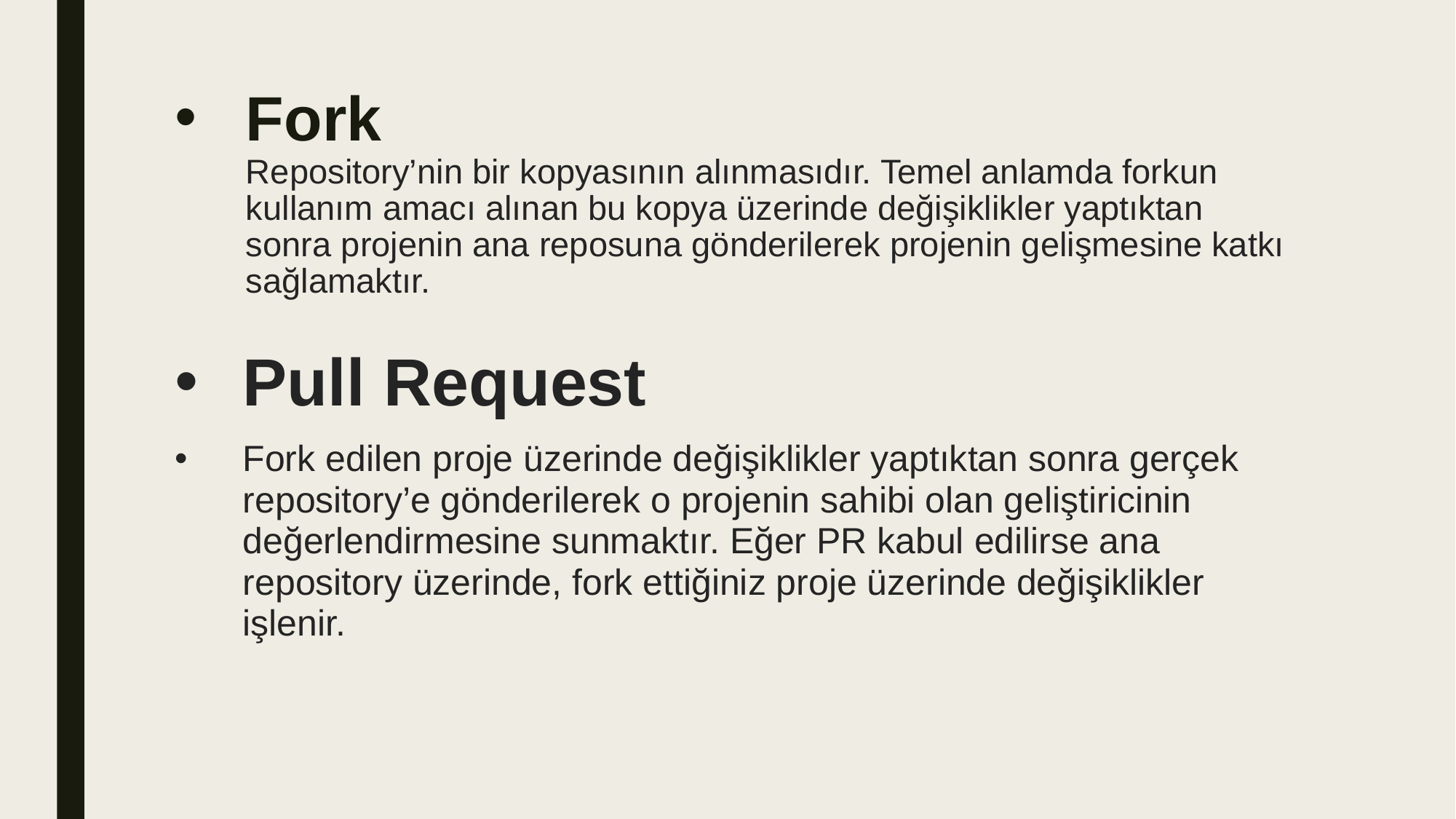

# Fork Repository’nin bir kopyasının alınmasıdır. Temel anlamda forkun kullanım amacı alınan bu kopya üzerinde değişiklikler yaptıktan sonra projenin ana reposuna gönderilerek projenin gelişmesine katkı sağlamaktır.
Pull Request
Fork edilen proje üzerinde değişiklikler yaptıktan sonra gerçek repository’e gönderilerek o projenin sahibi olan geliştiricinin değerlendirmesine sunmaktır. Eğer PR kabul edilirse ana repository üzerinde, fork ettiğiniz proje üzerinde değişiklikler işlenir.